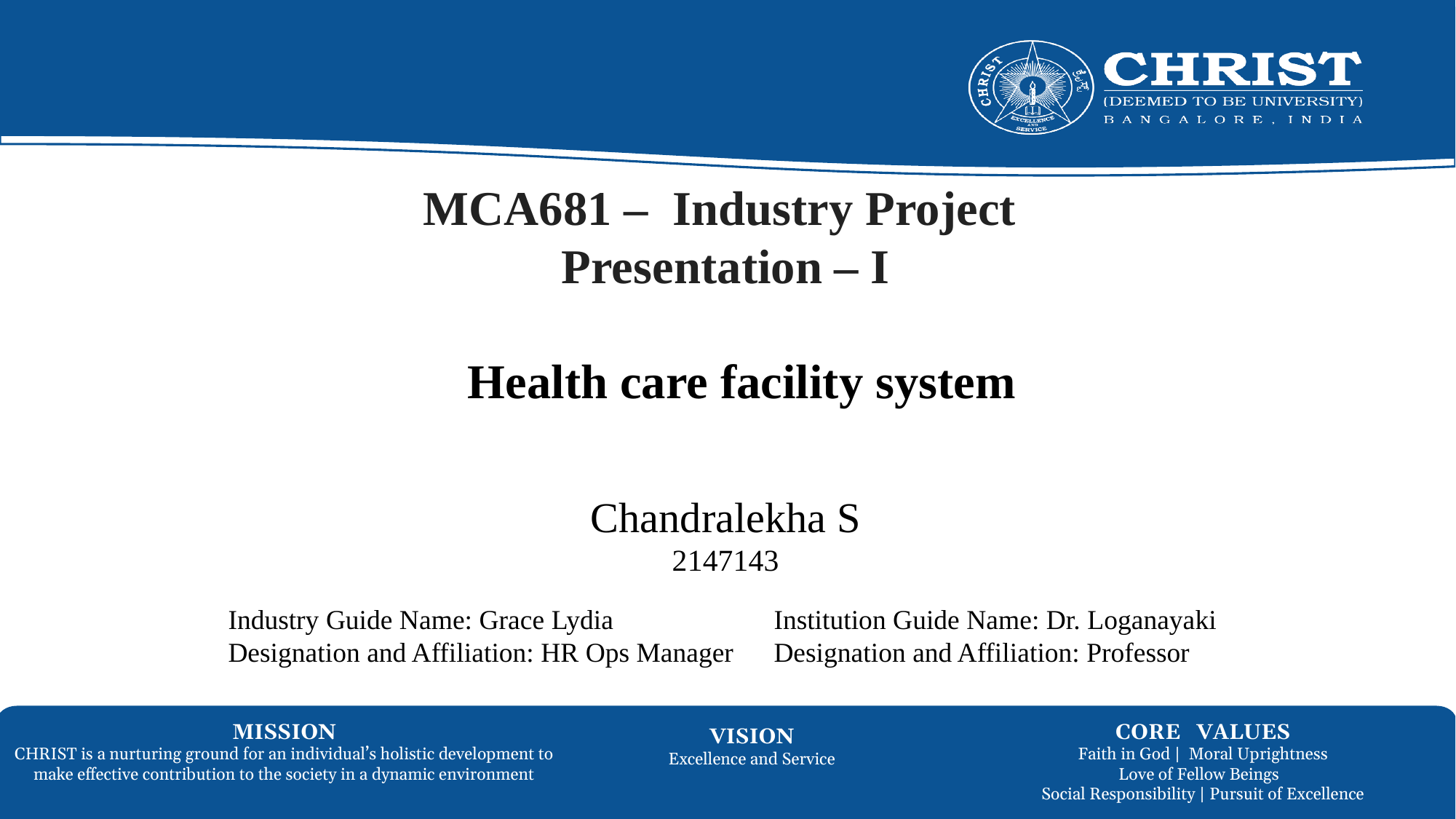

MCA681 –  Industry Project
Presentation – I
Health care facility system
Chandralekha S
2147143
Industry Guide Name: Grace Lydia		Institution Guide Name: Dr. Loganayaki
Designation and Affiliation: HR Ops Manager	Designation and Affiliation: Professor